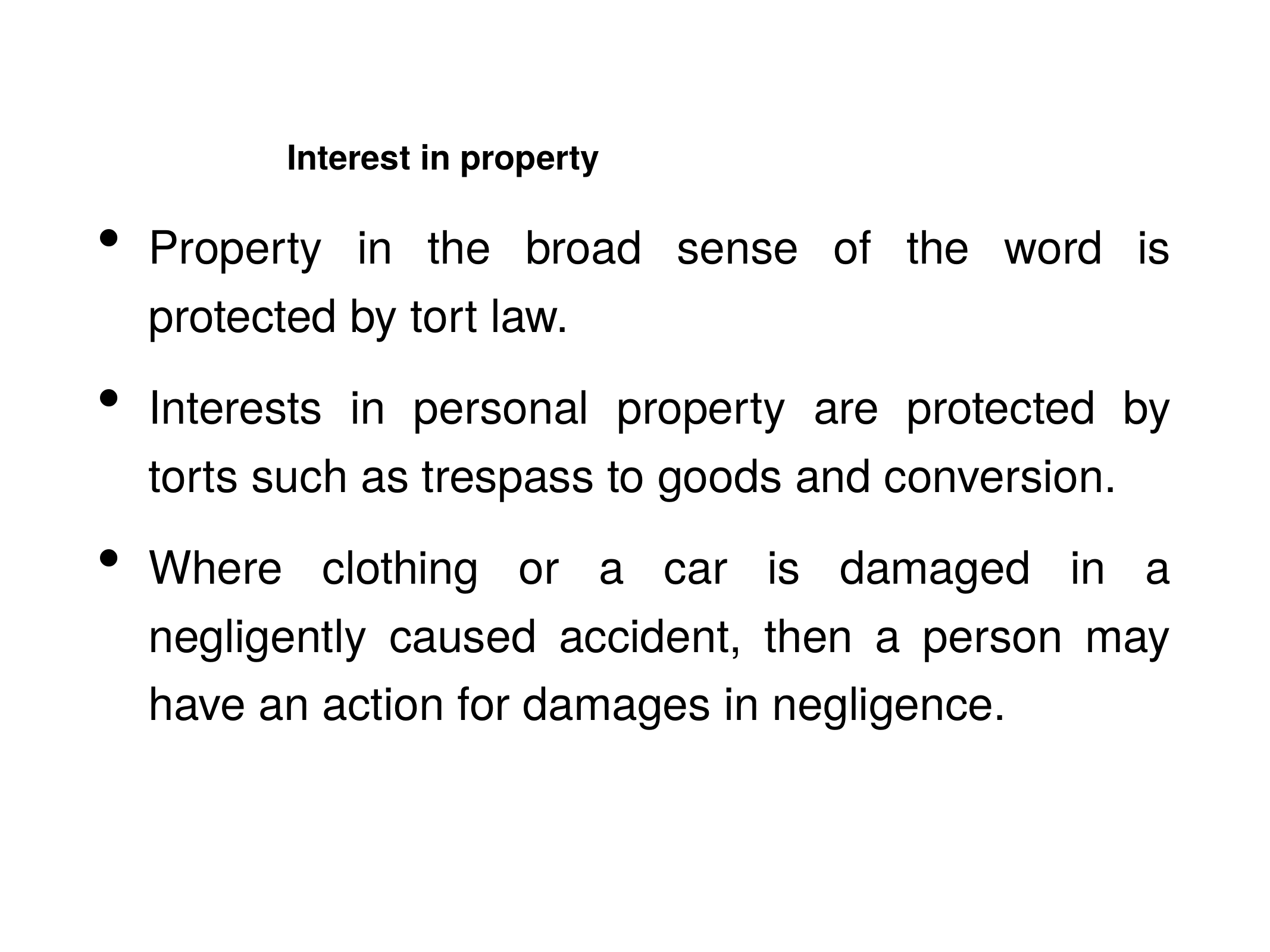

# Interest in property
Property in the broad sense of the word is protected by tort law.
Interests in personal property are protected by torts such as trespass to goods and conversion.
Where clothing or a car is damaged in a negligently caused accident, then a person may have an action for damages in negligence.